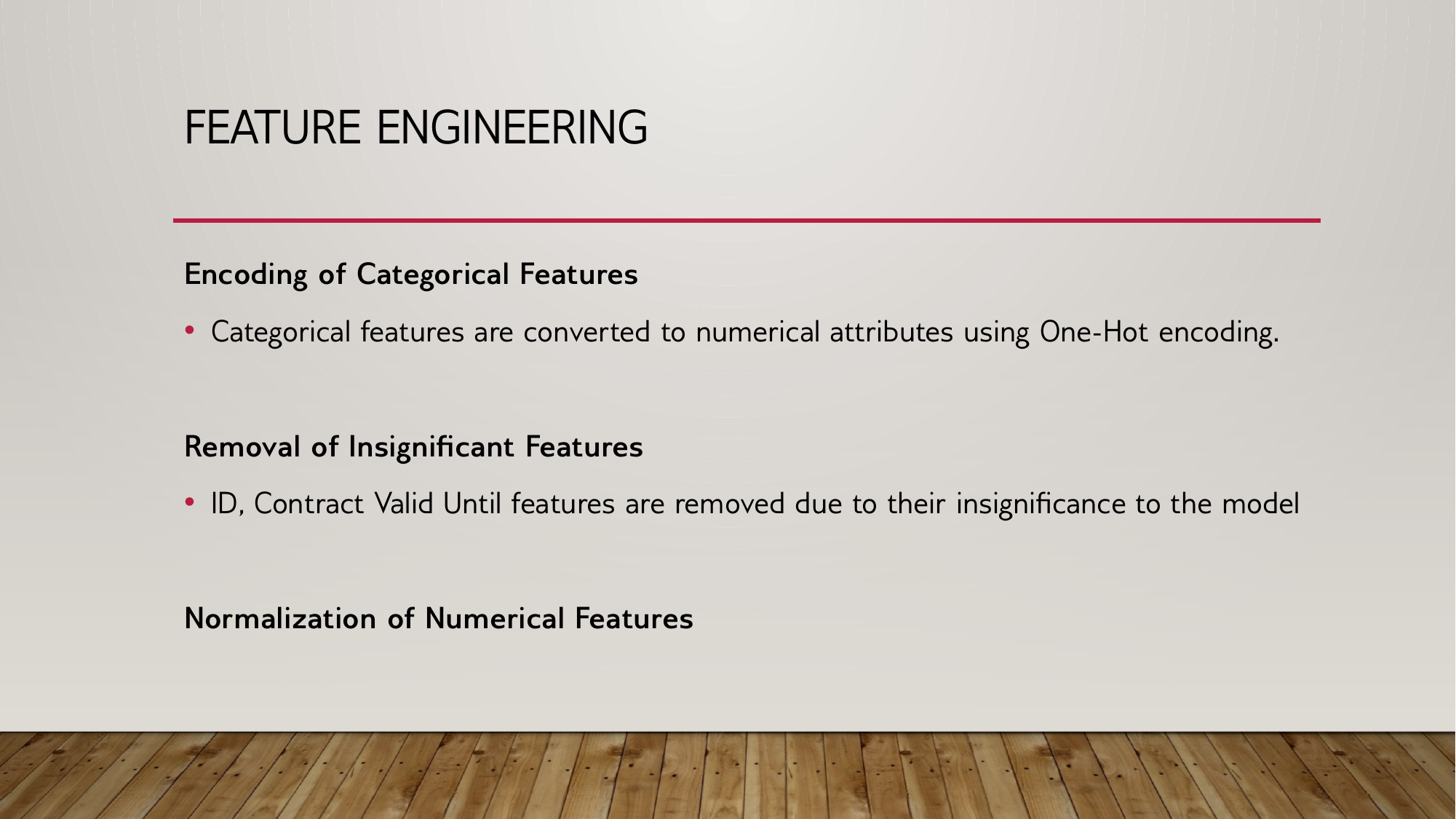

# Feature Engineering
Encoding of Categorical Features
Categorical features are converted to numerical attributes using One-Hot encoding.

Removal of Insignificant Features
ID, Contract Valid Until features are removed due to their insignificance to the model

Normalization of Numerical Features